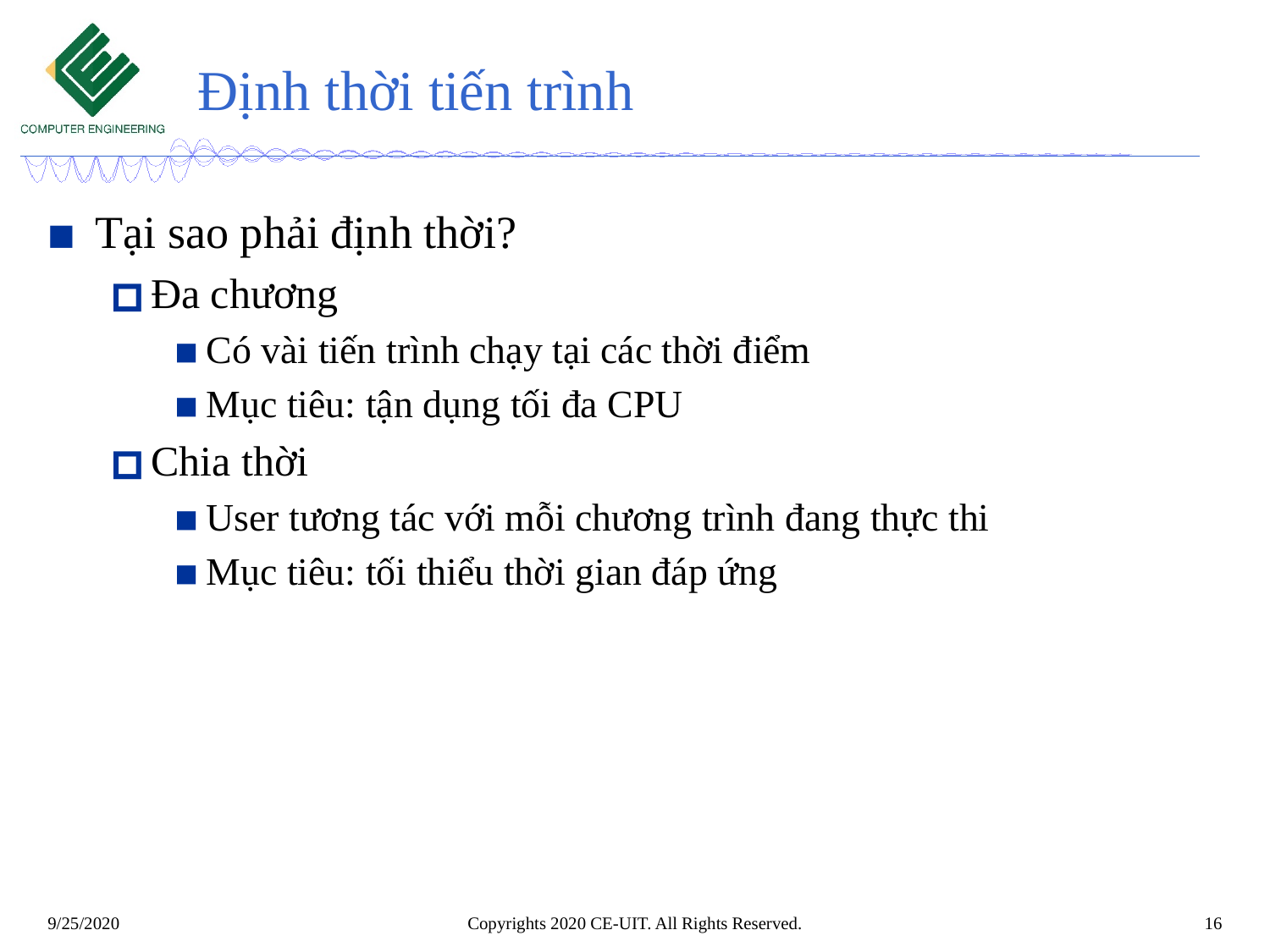

# Định thời tiến trình
Tại sao phải định thời?
Đa chương
Có vài tiến trình chạy tại các thời điểm
Mục tiêu: tận dụng tối đa CPU
Chia thời
User tương tác với mỗi chương trình đang thực thi
Mục tiêu: tối thiểu thời gian đáp ứng

Copyrights 2020 CE-UIT. All Rights Reserved.
16
9/25/2020